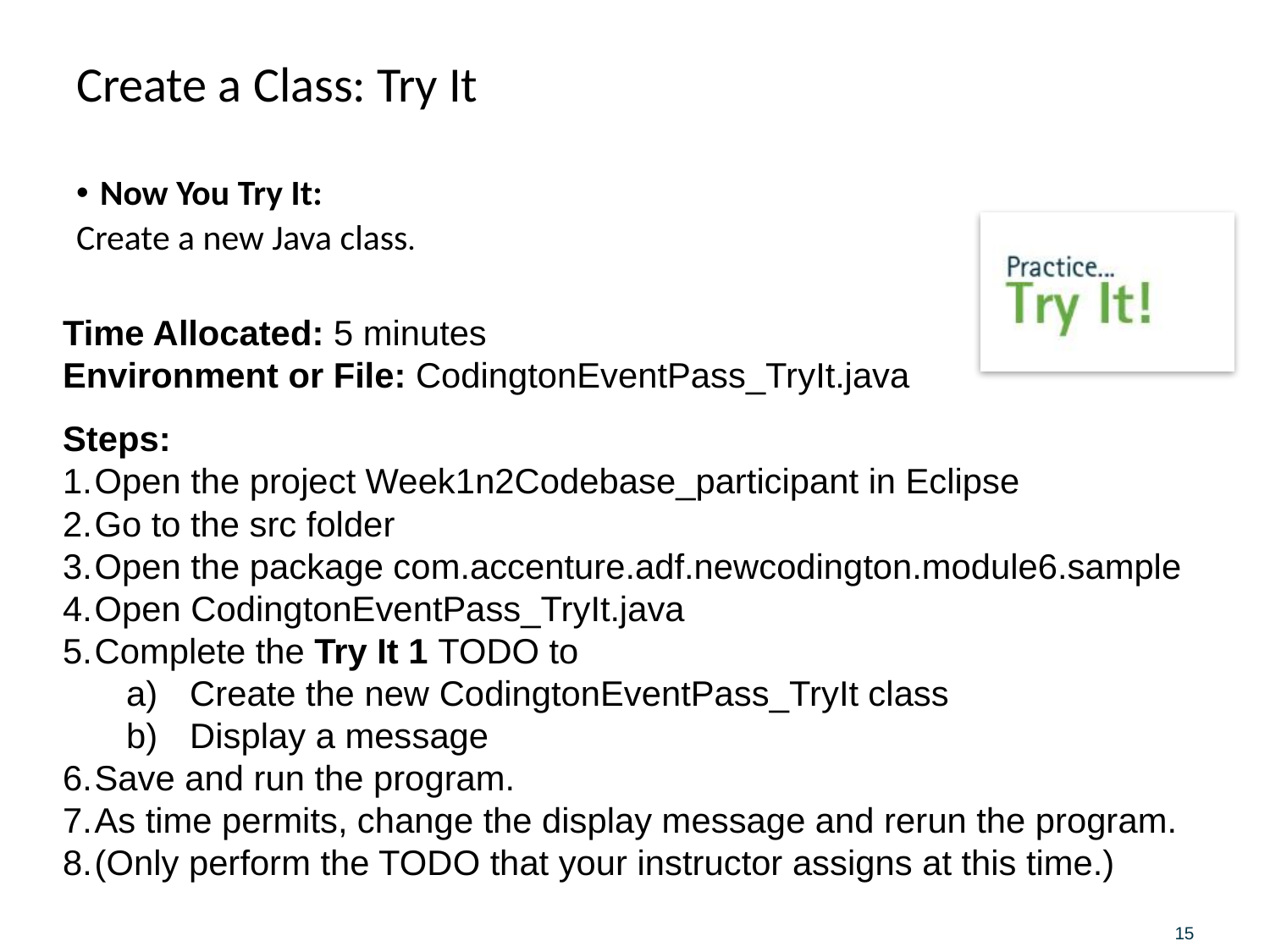

# Create a Class: Try It
Now You Try It:
Create a new Java class.

Time Allocated: 5 minutes
Environment or File: CodingtonEventPass_TryIt.java
Steps:
Open the project Week1n2Codebase_participant in Eclipse
Go to the src folder
Open the package com.accenture.adf.newcodington.module6.sample
Open CodingtonEventPass_TryIt.java
Complete the Try It 1 TODO to
Create the new CodingtonEventPass_TryIt class
Display a message
Save and run the program.
As time permits, change the display message and rerun the program.
(Only perform the TODO that your instructor assigns at this time.)
15